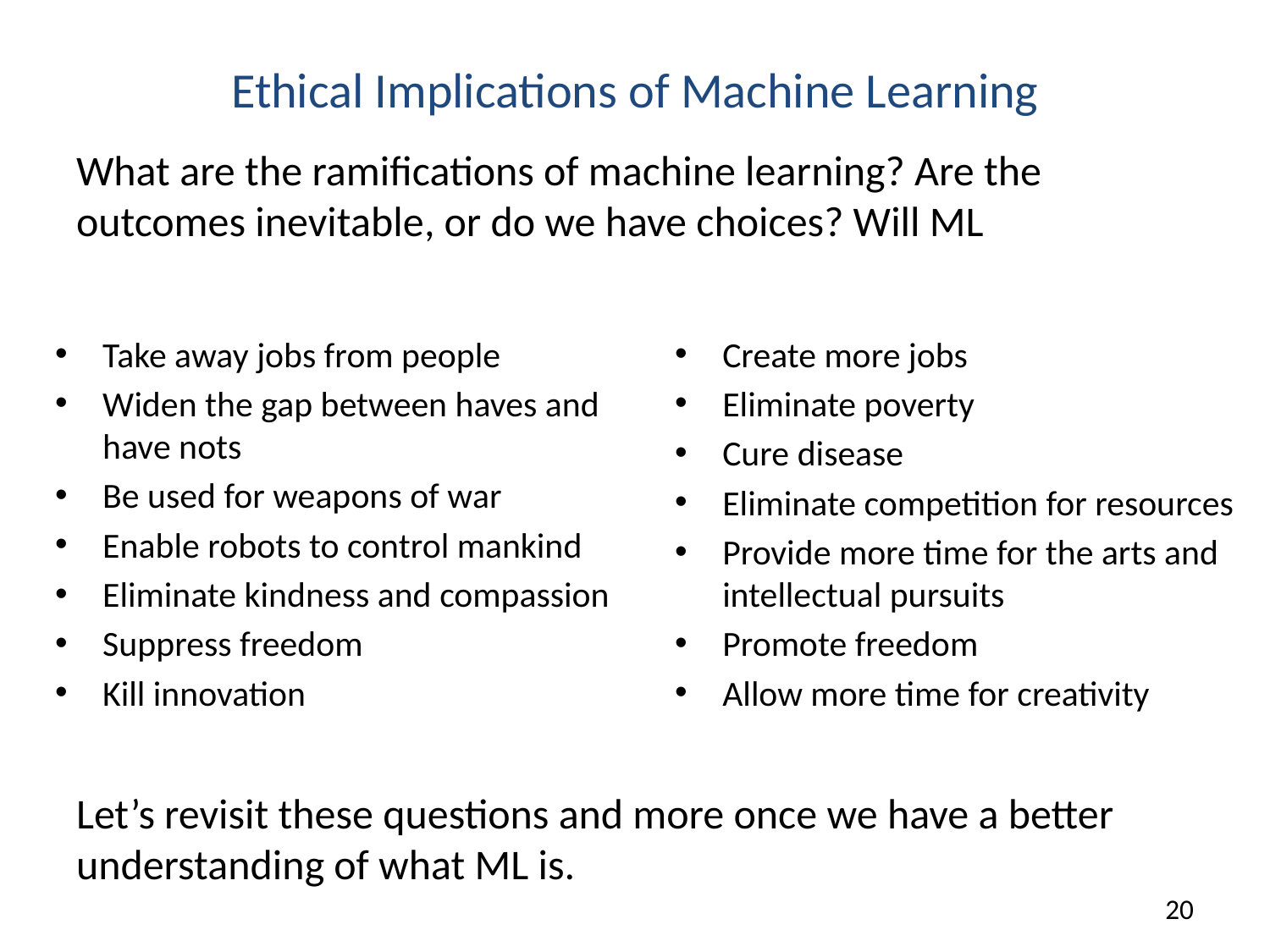

# Ethical Implications of Machine Learning
What are the ramifications of machine learning? Are the outcomes inevitable, or do we have choices? Will ML

Let’s revisit these questions and more once we have a better understanding of what ML is.
Take away jobs from people
Widen the gap between haves and have nots
Be used for weapons of war
Enable robots to control mankind
Eliminate kindness and compassion
Suppress freedom
Kill innovation

Create more jobs
Eliminate poverty
Cure disease
Eliminate competition for resources
Provide more time for the arts and intellectual pursuits
Promote freedom
Allow more time for creativity

20